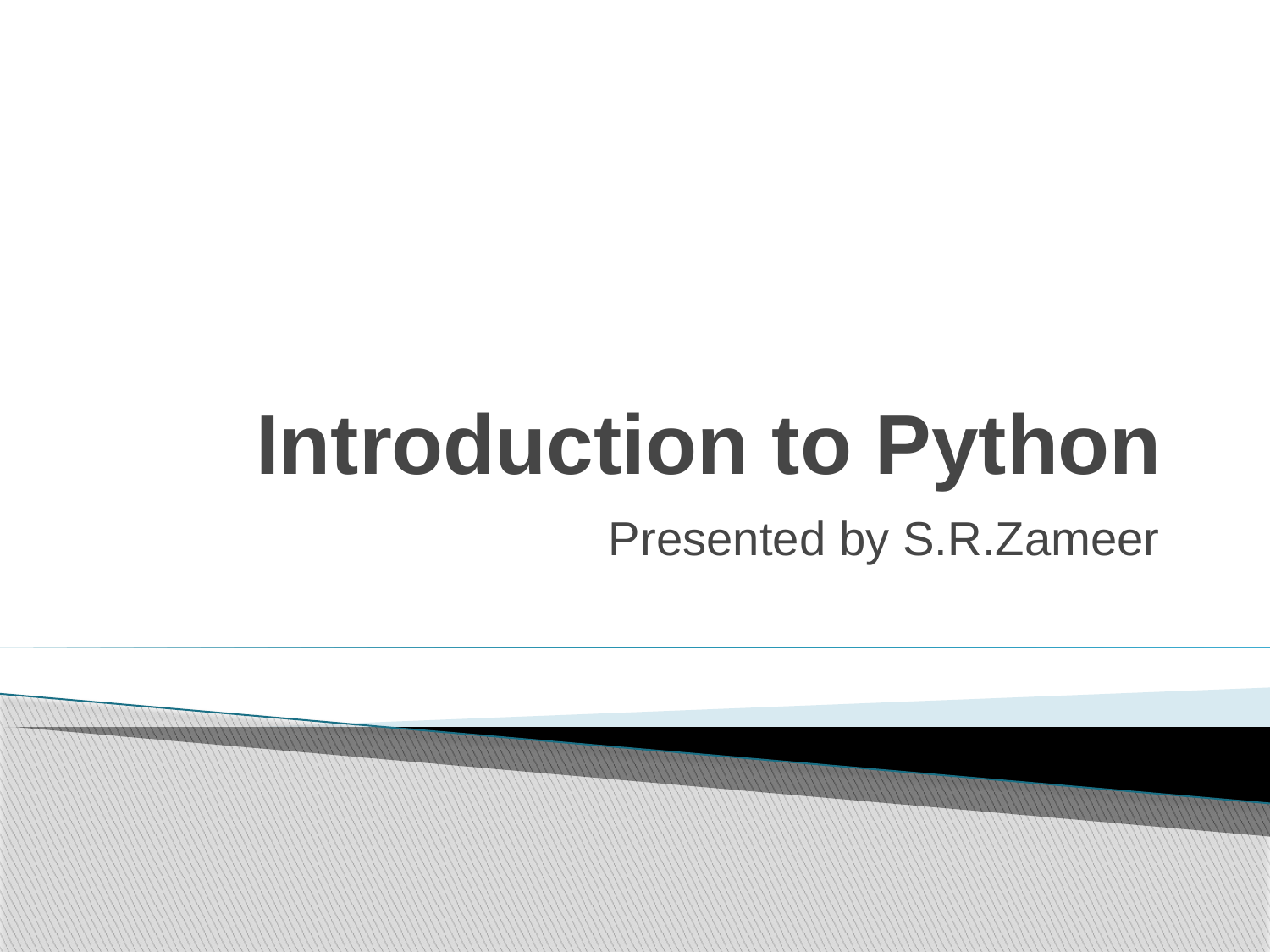

# Introduction to Python
Presented by S.R.Zameer